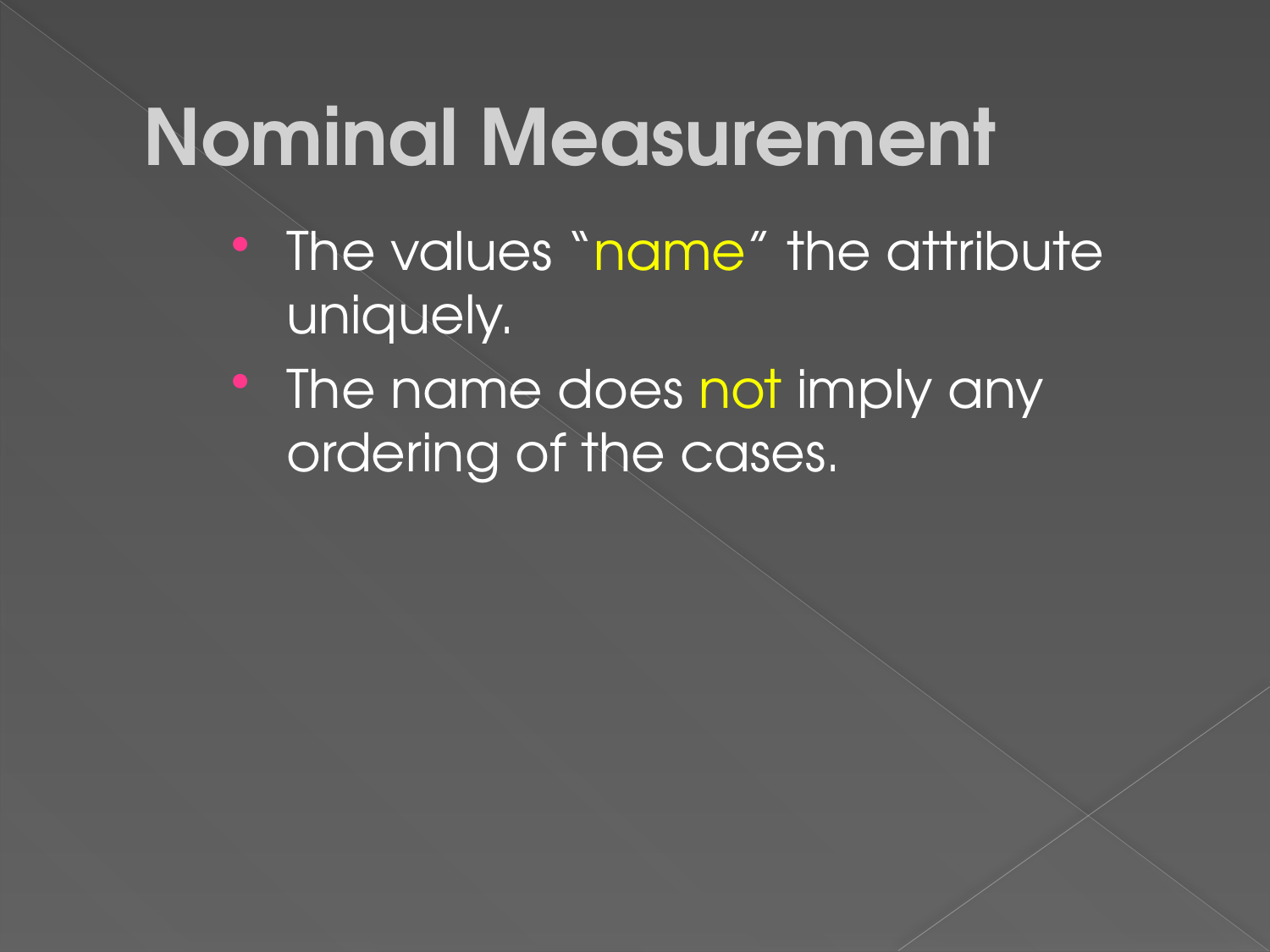

# Nominal Measurement
The values “name” the attribute uniquely.
The name does not imply any ordering of the cases.